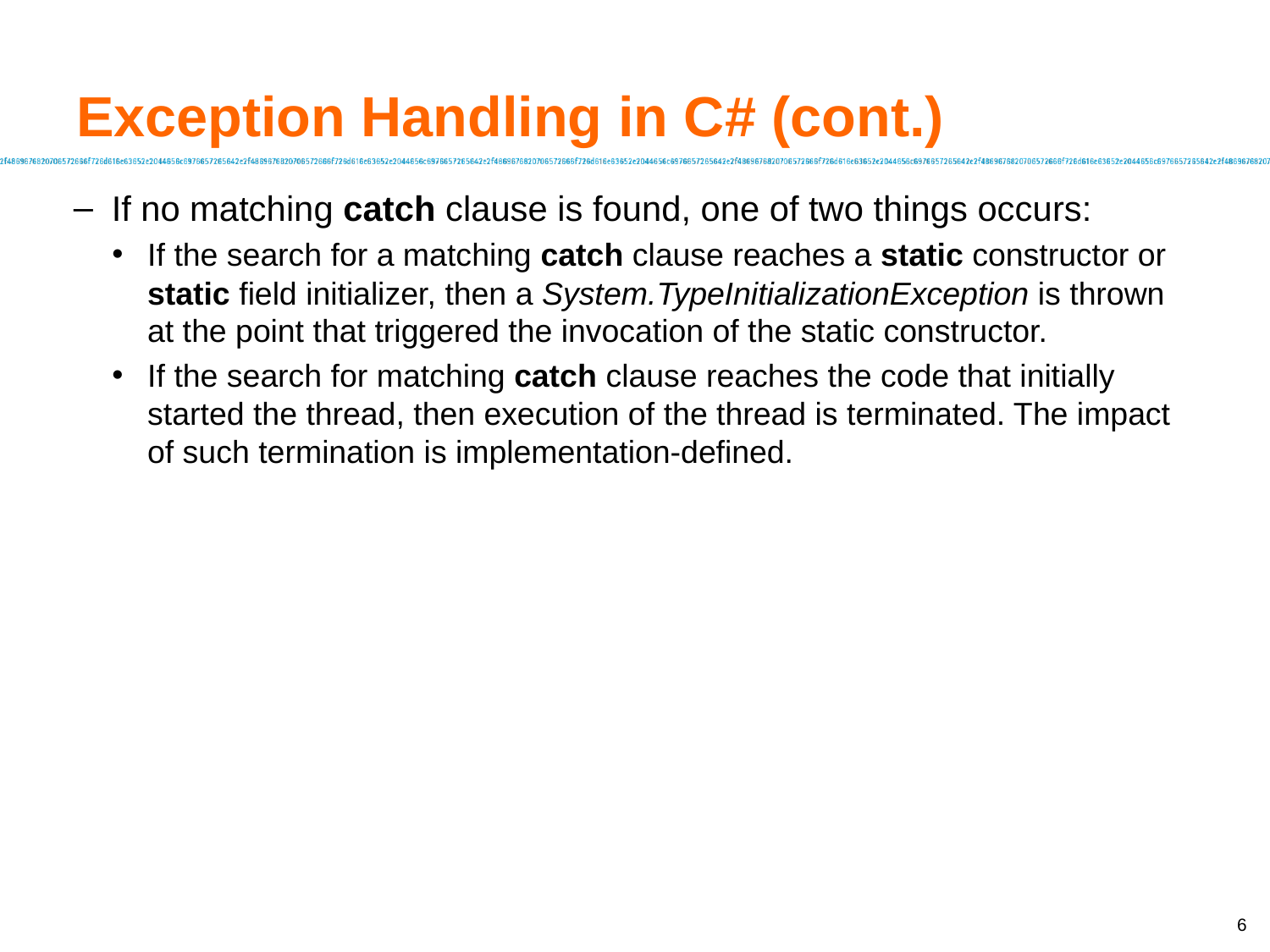

# Exception Handling in C# (cont.)
If no matching catch clause is found, one of two things occurs:
If the search for a matching catch clause reaches a static constructor or static field initializer, then a System.TypeInitializationException is thrown at the point that triggered the invocation of the static constructor.
If the search for matching catch clause reaches the code that initially started the thread, then execution of the thread is terminated. The impact of such termination is implementation-defined.

6